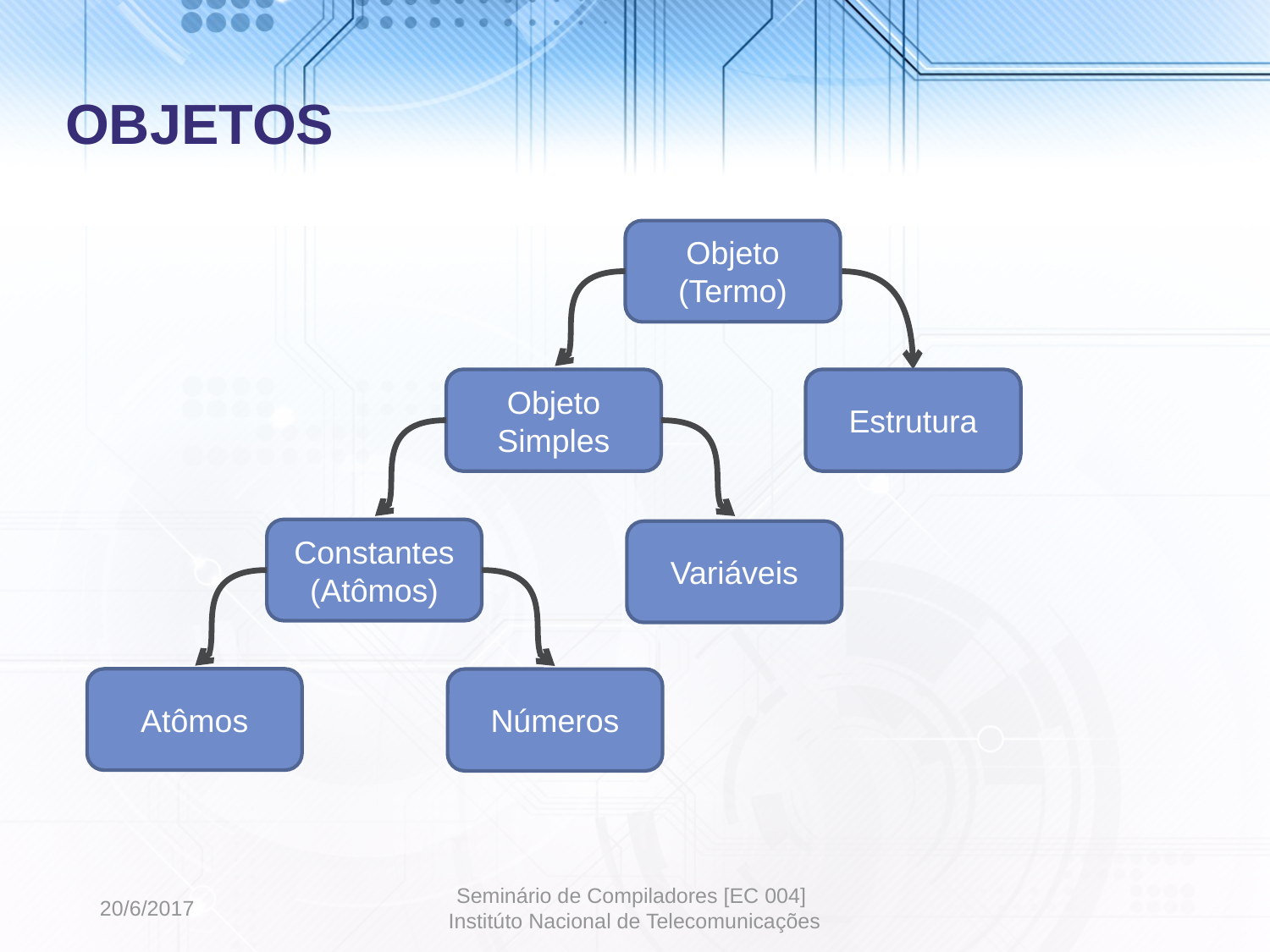

# OBJETOS
Objeto
(Termo)
Objeto
Simples
Estrutura
Constantes
(Atômos)
Variáveis
Atômos
Números
3
20/6/2017
Seminário de Compiladores [EC 004]
Institúto Nacional de Telecomunicações